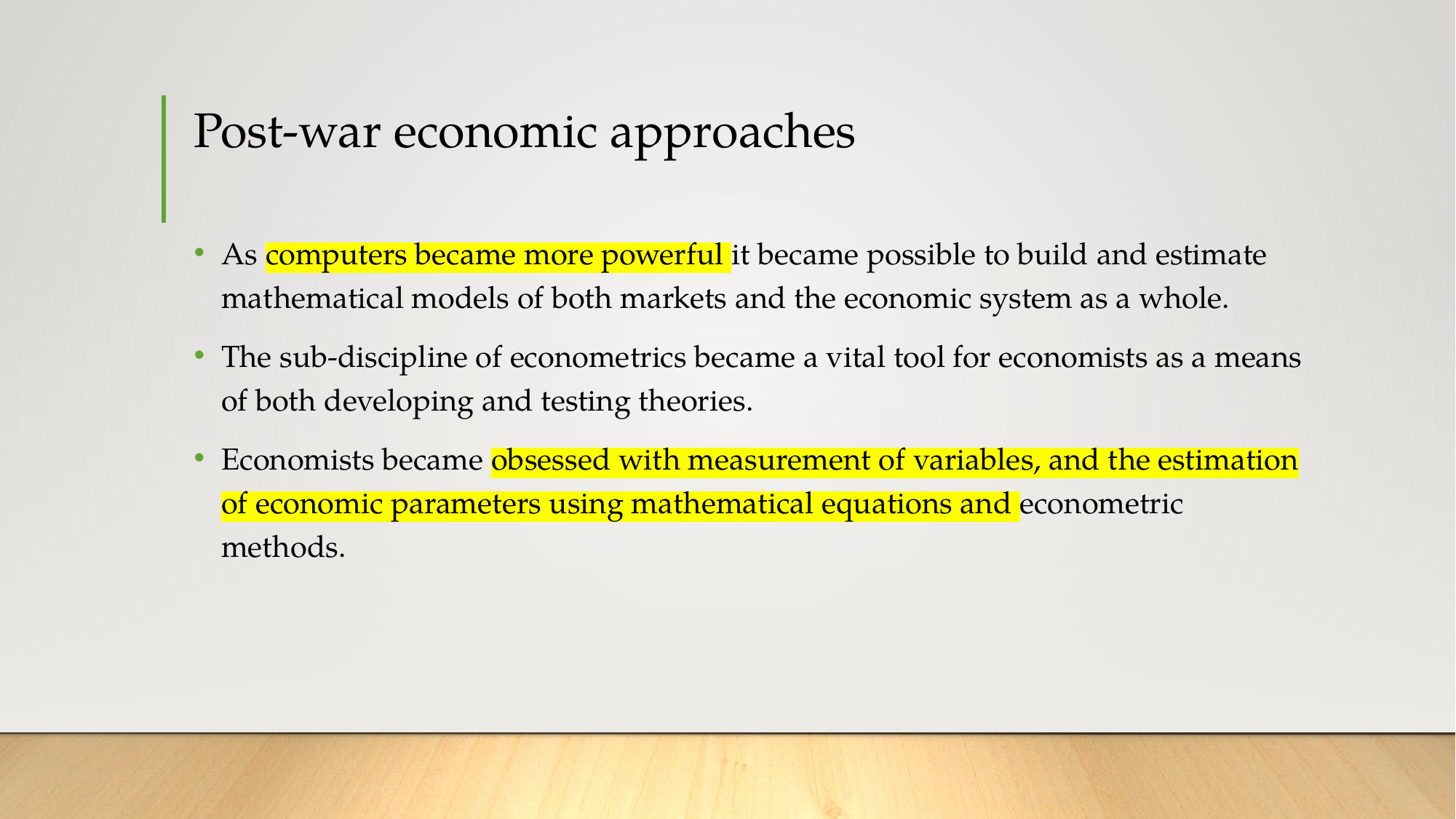

# Post-war economic approaches
As computers became more powerful it became possible to build and estimate mathematical models of both markets and the economic system as a whole.
The sub-discipline of econometrics became a vital tool for economists as a means of both developing and testing theories.
Economists became obsessed with measurement of variables, and the estimation of economic parameters using mathematical equations and econometric methods.